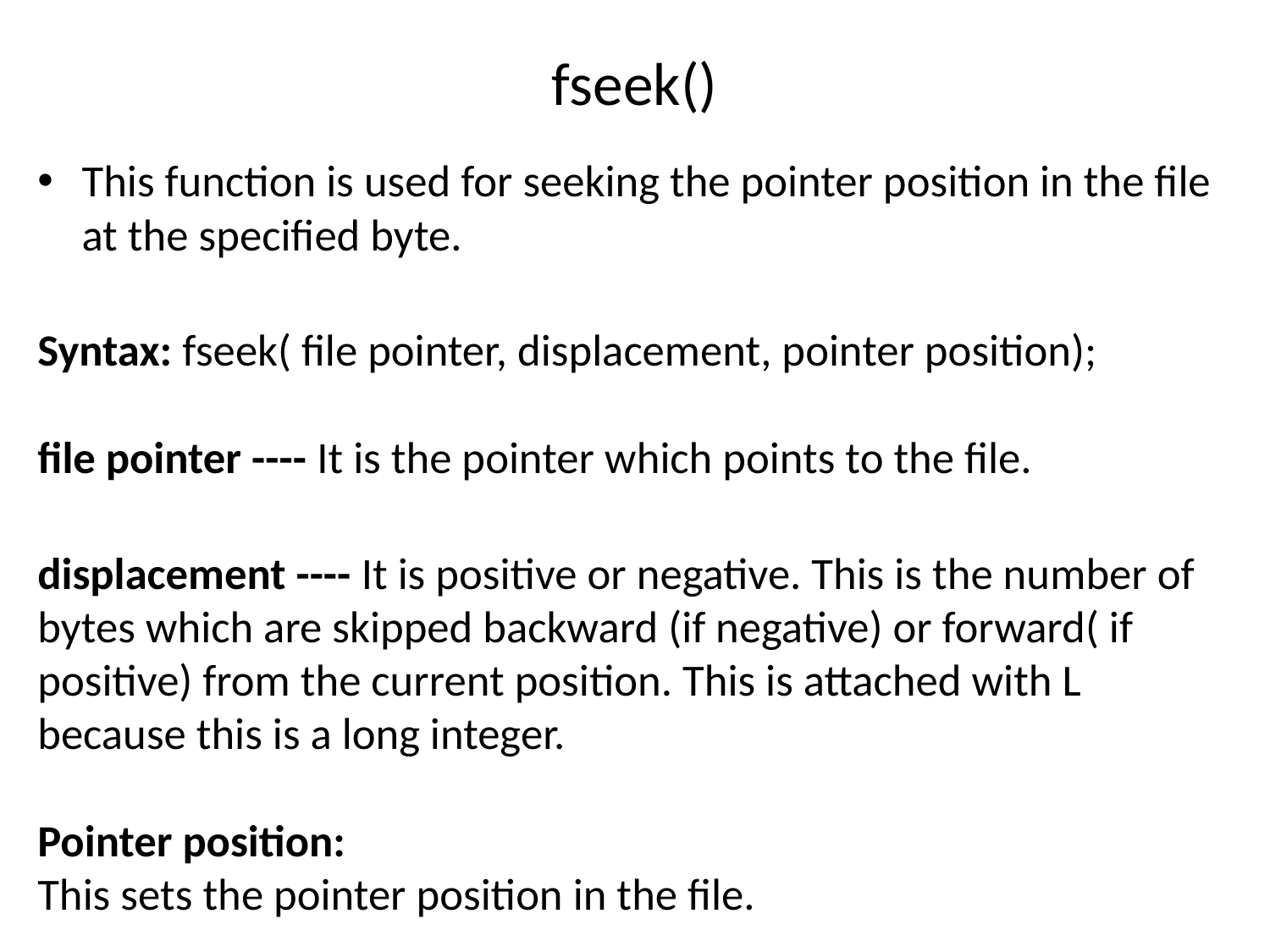

# fseek()
This function is used for seeking the pointer position in the file at the specified byte.
Syntax: fseek( file pointer, displacement, pointer position);
file pointer ---- It is the pointer which points to the file.
displacement ---- It is positive or negative. This is the number of bytes which are skipped backward (if negative) or forward( if positive) from the current position. This is attached with L because this is a long integer.
Pointer position:
This sets the pointer position in the file.